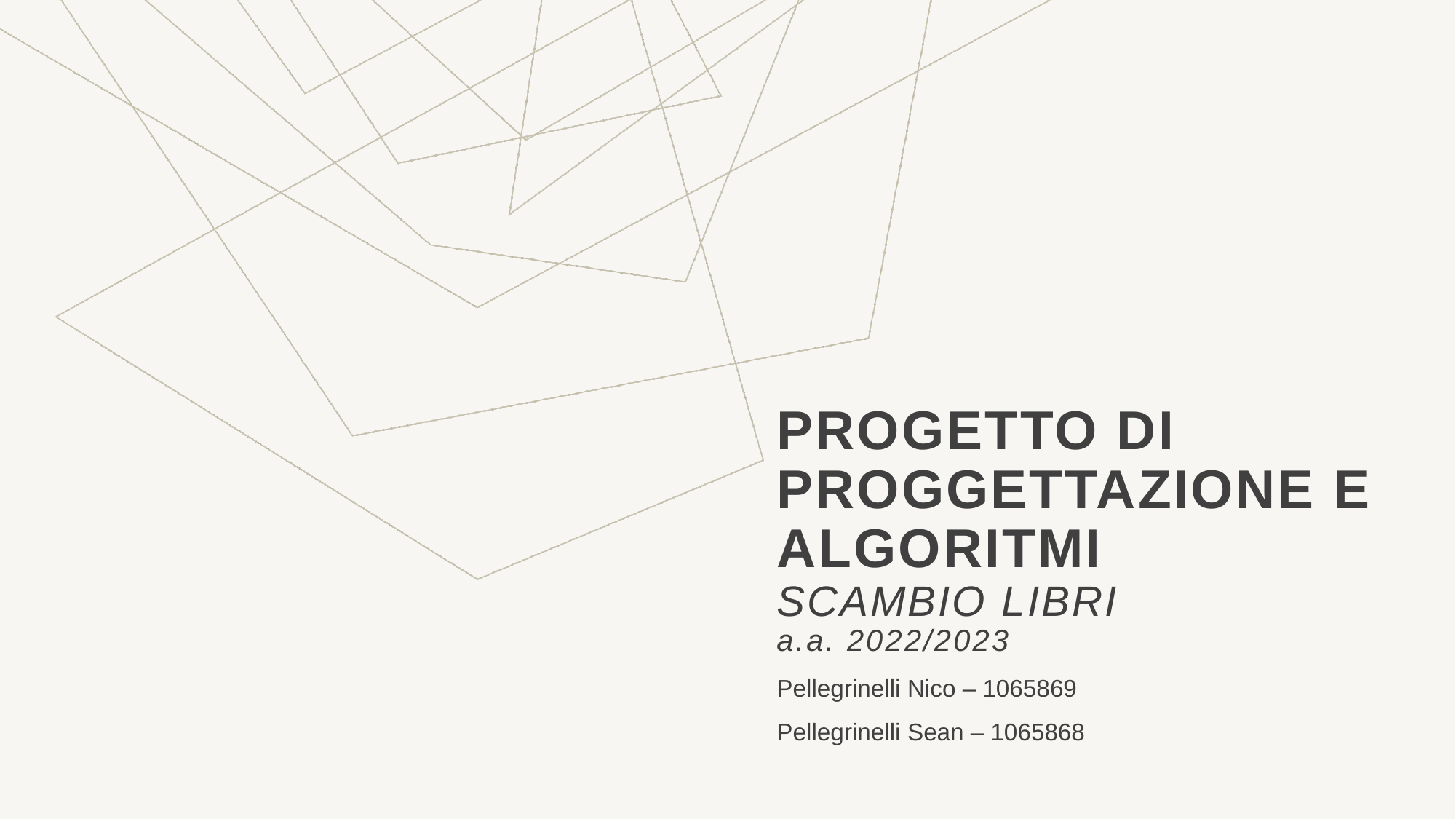

# Progetto DI PROGGETTAZIONE E ALGORITMI SCAMBIO LIBRI a.a. 2022/2023
Pellegrinelli Nico – 1065869
Pellegrinelli Sean – 1065868